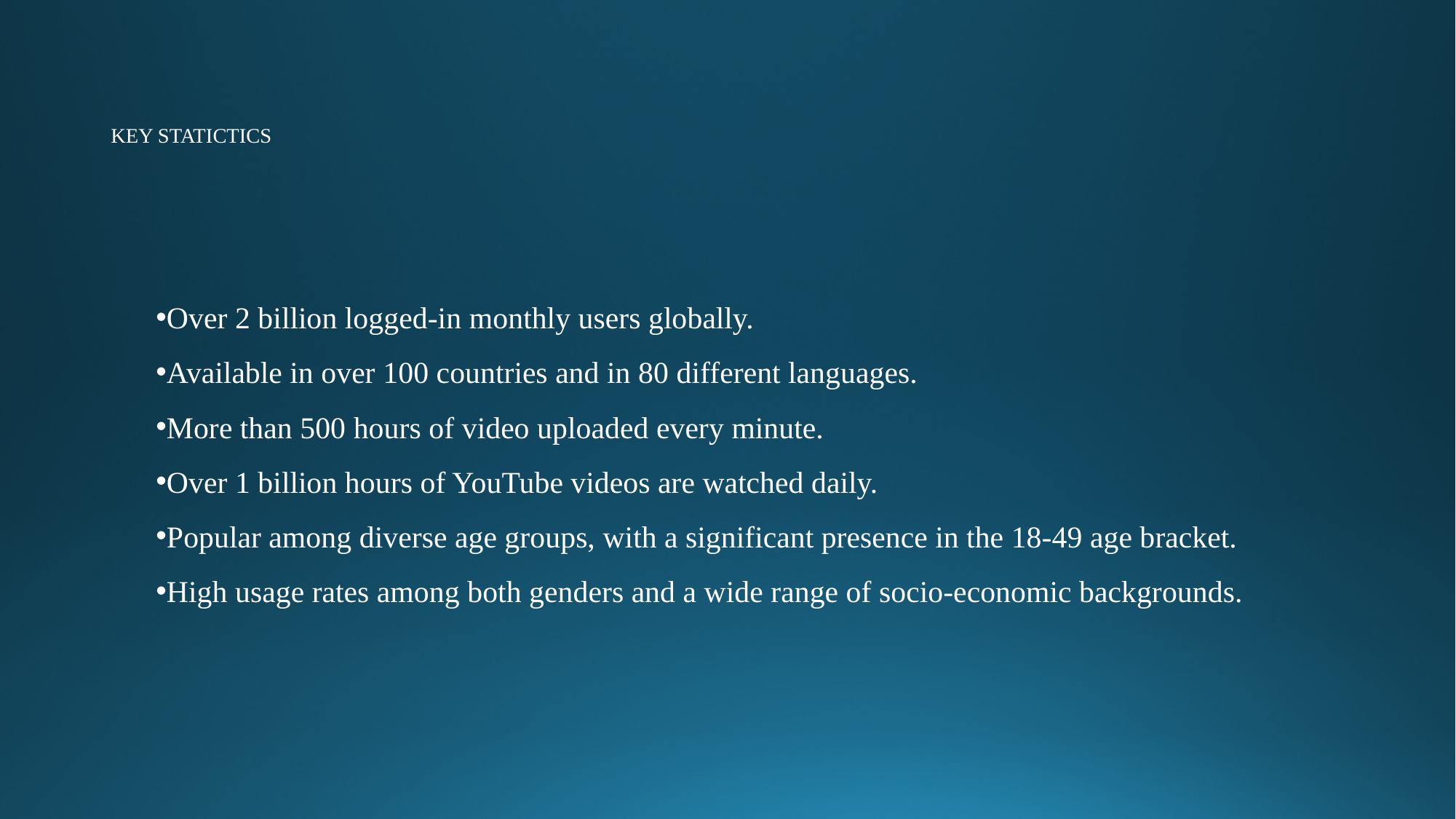

# KEY STATICTICS

Over 2 billion logged-in monthly users globally.
Available in over 100 countries and in 80 different languages.
More than 500 hours of video uploaded every minute.
Over 1 billion hours of YouTube videos are watched daily.
Popular among diverse age groups, with a significant presence in the 18-49 age bracket.
High usage rates among both genders and a wide range of socio-economic backgrounds.